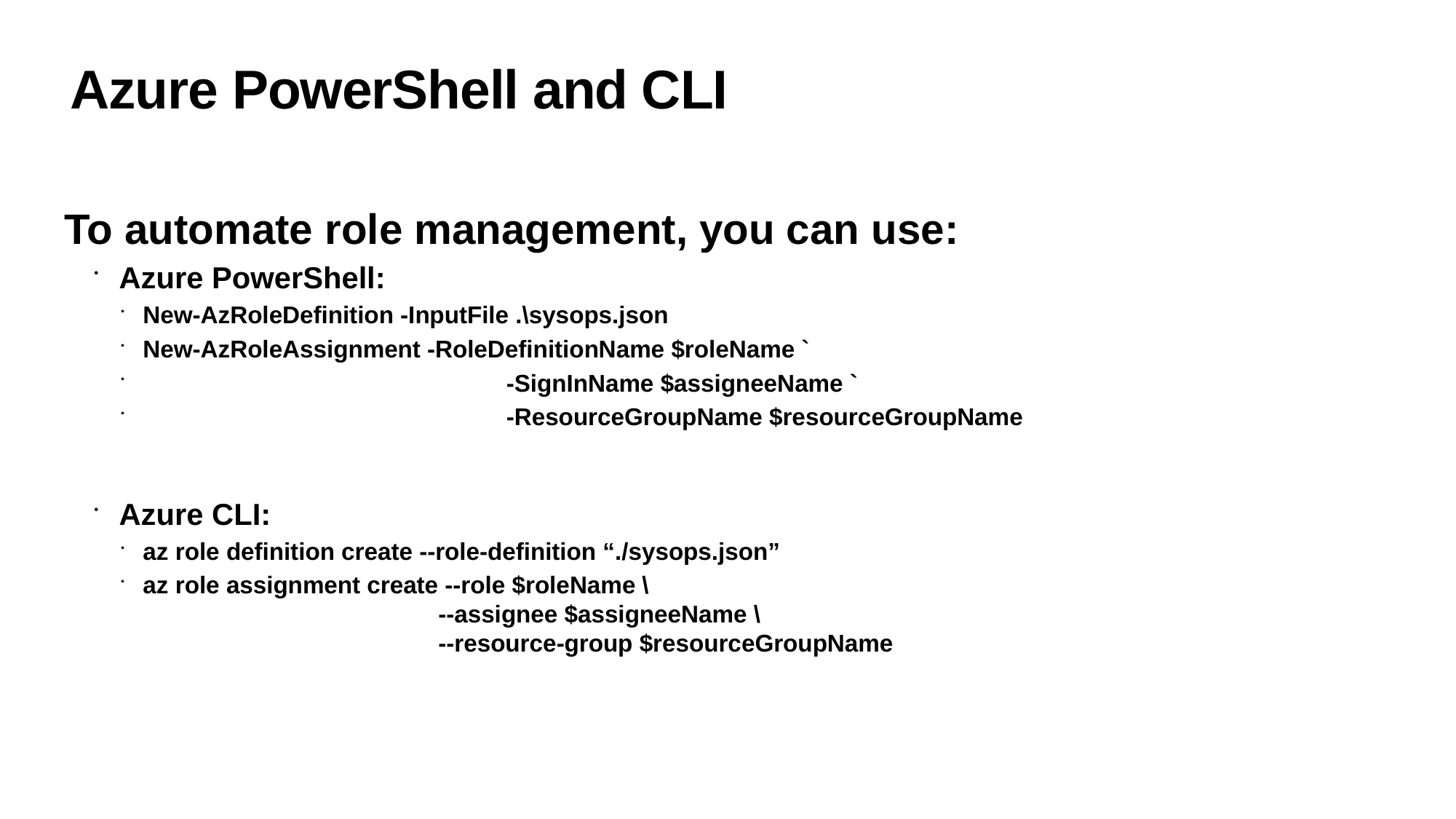

# Azure PowerShell and CLI
To automate role management, you can use:
Azure PowerShell:
New-AzRoleDefinition -InputFile .\sysops.json
New-AzRoleAssignment -RoleDefinitionName $roleName `
                                                      -SignInName $assigneeName `
                                                      -ResourceGroupName $resourceGroupName

Azure CLI:
az role definition create --role-definition “./sysops.json”
az role assignment create --role $roleName \
                                            --assignee $assigneeName \
                                            --resource-group $resourceGroupName